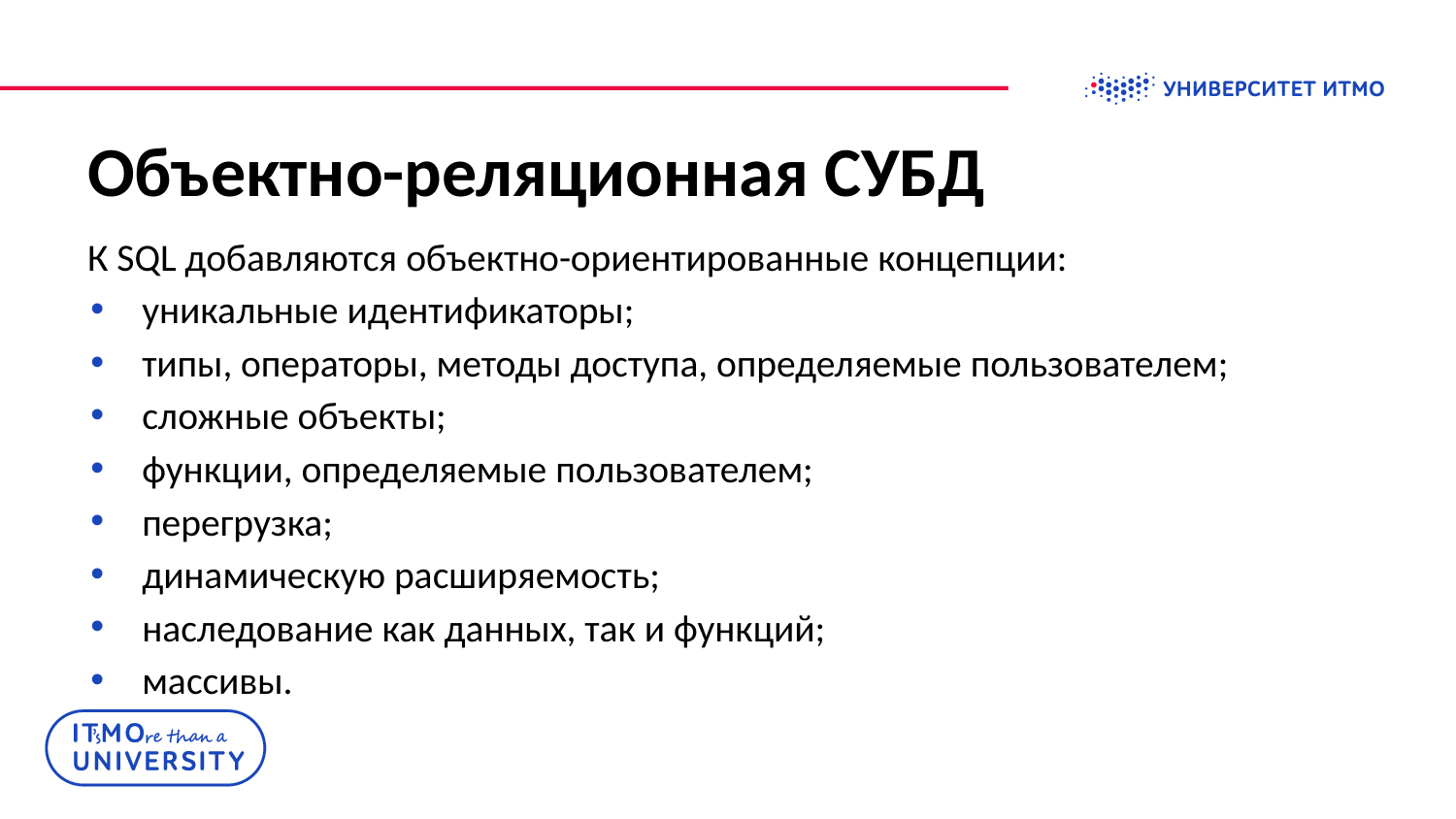

# Объектно-реляционная СУБД
К SQL добавляются объектно-ориентированные концепции:
уникальные идентификаторы;
типы, операторы, методы доступа, определяемые пользователем;
сложные объекты;
функции, определяемые пользователем;
перегрузка;
динамическую расширяемость;
наследование как данных, так и функций;
массивы.